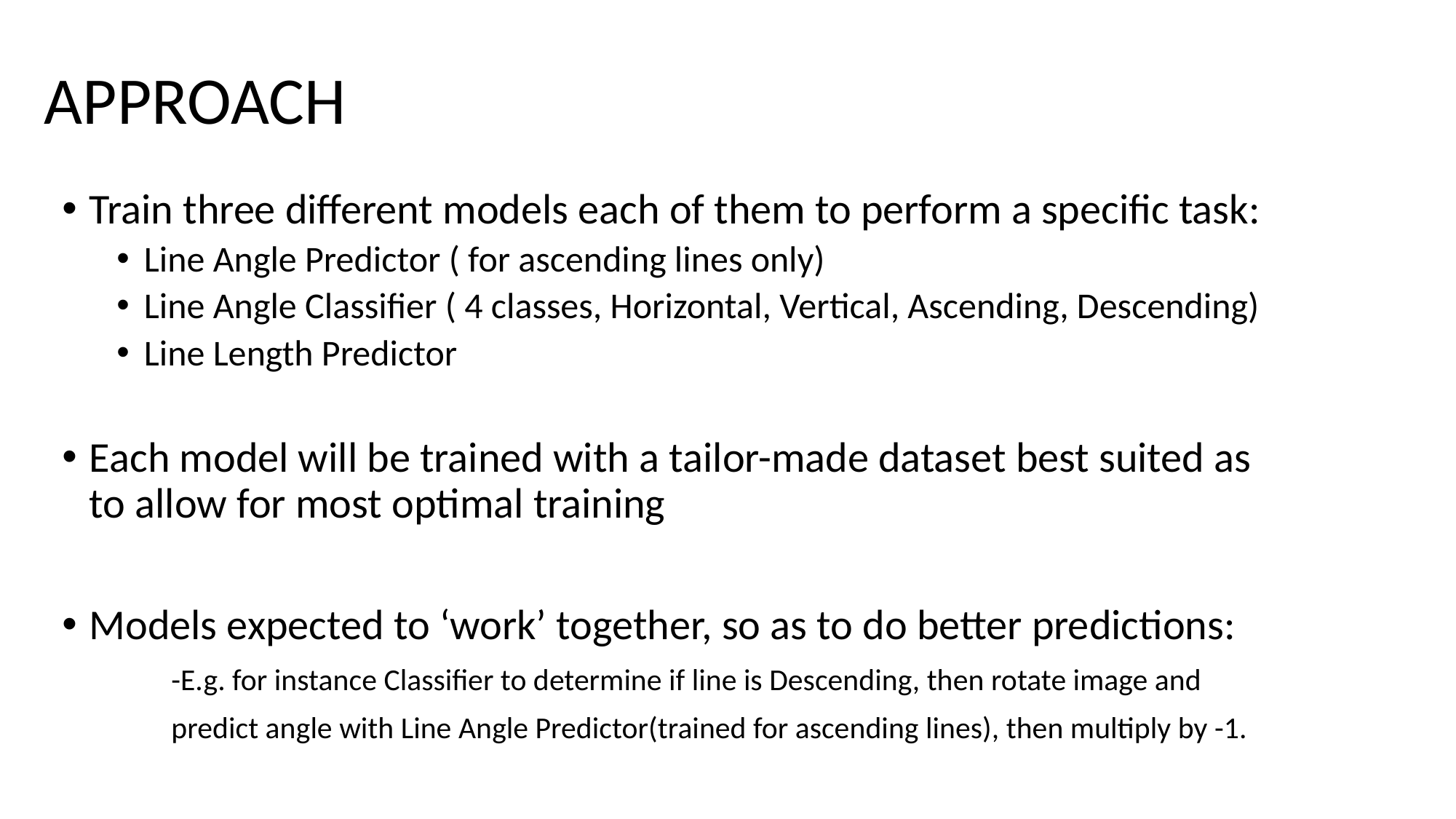

# APPROACH
Train three different models each of them to perform a specific task:
Line Angle Predictor ( for ascending lines only)
Line Angle Classifier ( 4 classes, Horizontal, Vertical, Ascending, Descending)
Line Length Predictor

Each model will be trained with a tailor-made dataset best suited as to allow for most optimal training

Models expected to ‘work’ together, so as to do better predictions:
	-E.g. for instance Classifier to determine if line is Descending, then rotate image and
	predict angle with Line Angle Predictor(trained for ascending lines), then multiply by -1.